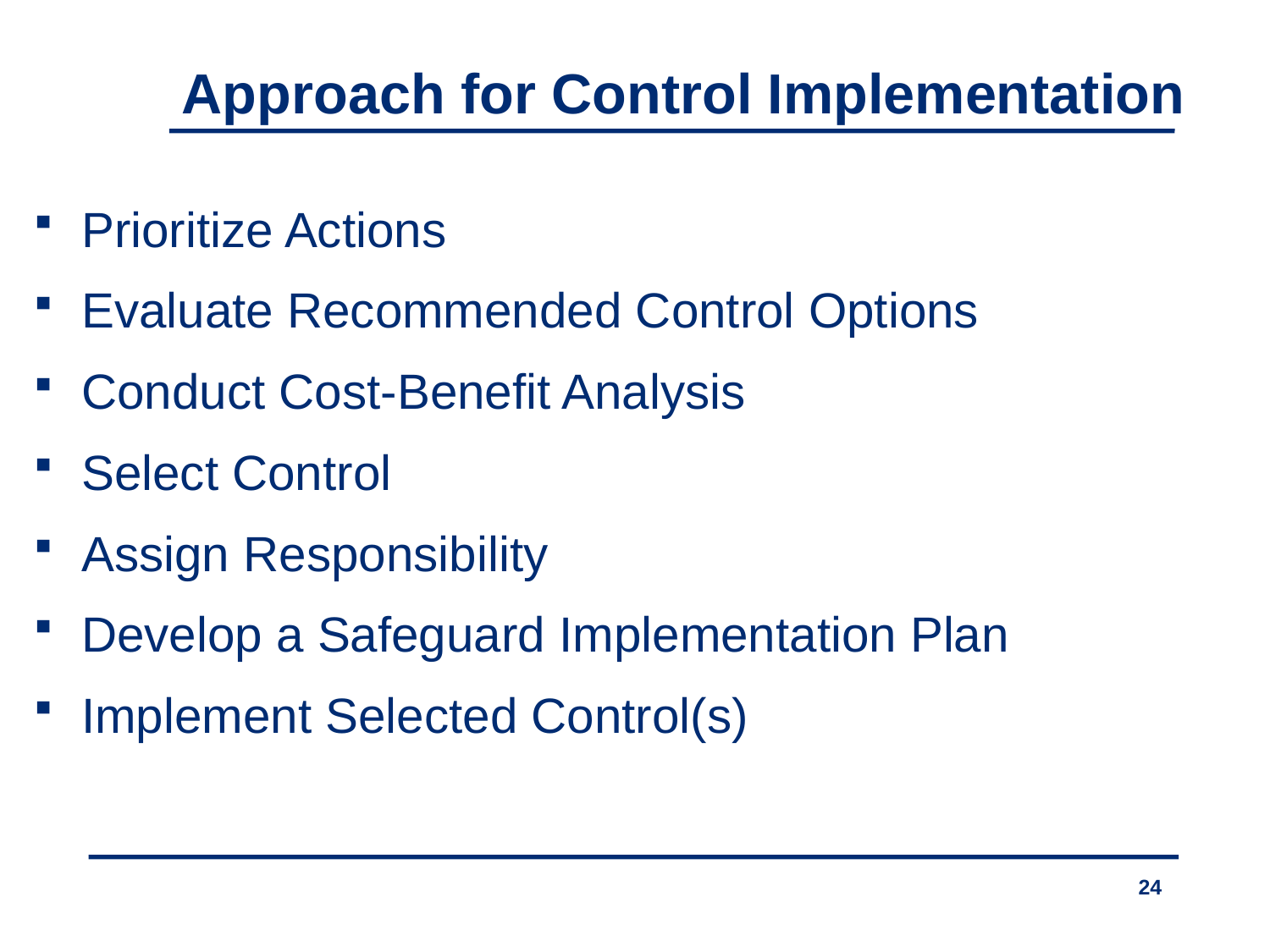

Approach for Control Implementation
Prioritize Actions
Evaluate Recommended Control Options
Conduct Cost-Benefit Analysis
Select Control
Assign Responsibility
Develop a Safeguard Implementation Plan
Implement Selected Control(s)
24